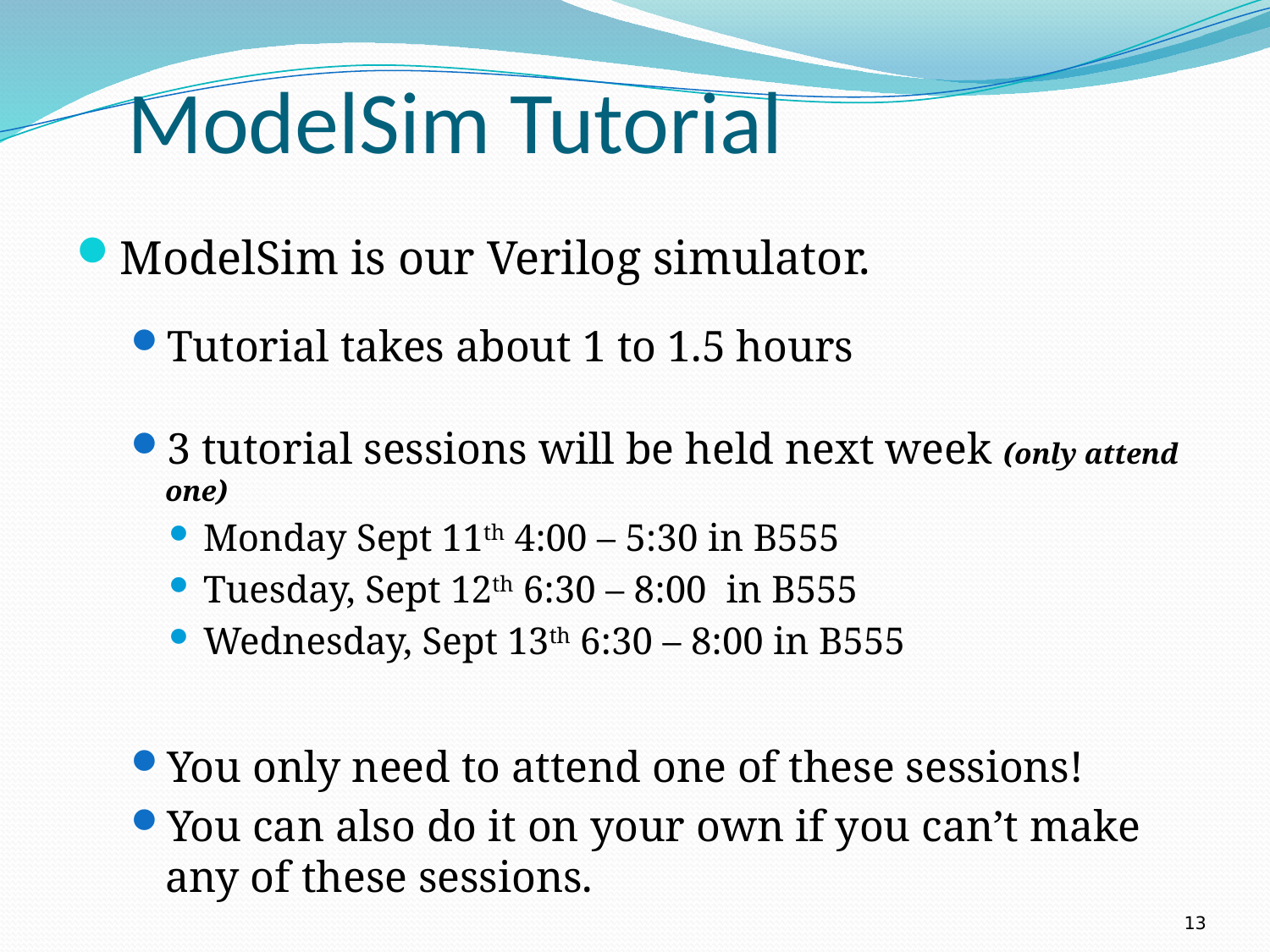

# ModelSim Tutorial
ModelSim is our Verilog simulator.

Tutorial takes about 1 to 1.5 hours

3 tutorial sessions will be held next week (only attend one)
Monday Sept 11th 4:00 – 5:30 in B555
Tuesday, Sept 12th 6:30 – 8:00  in B555
Wednesday, Sept 13th 6:30 – 8:00 in B555

You only need to attend one of these sessions!
You can also do it on your own if you can’t make any of these sessions.

13